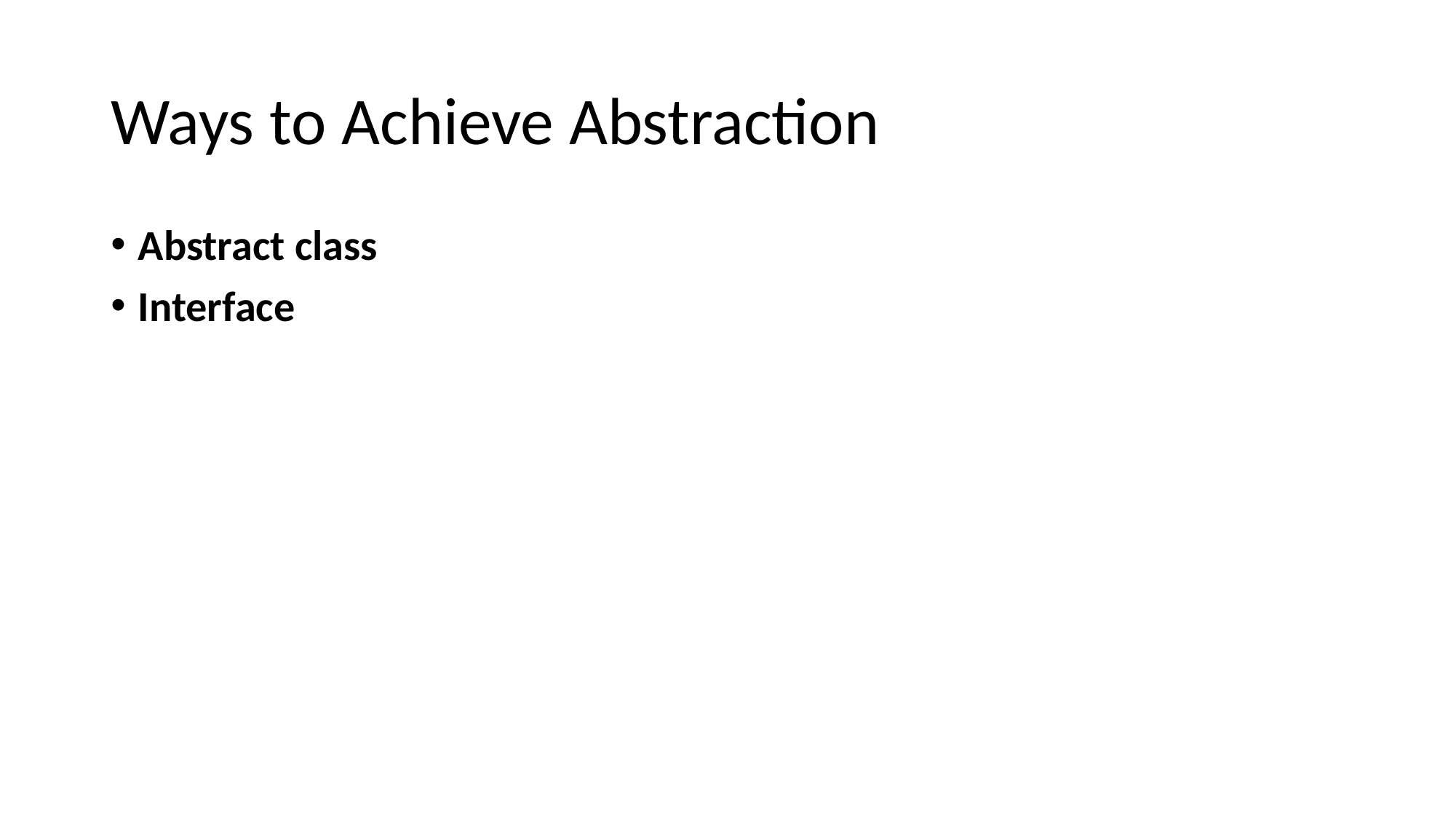

# Ways to Achieve Abstraction
Abstract class
Interface